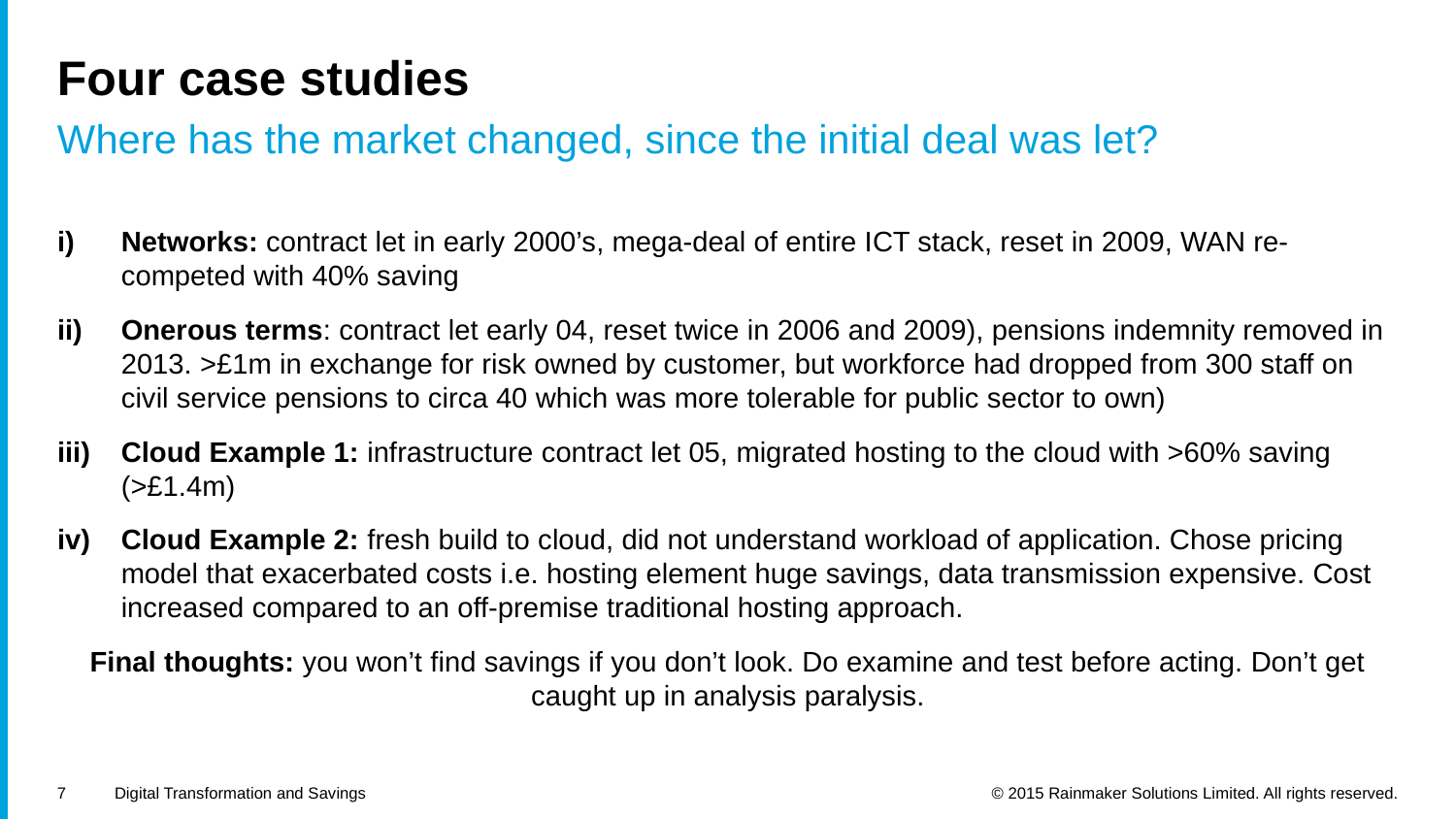

# Four case studies
Where has the market changed, since the initial deal was let?

Networks: contract let in early 2000’s, mega-deal of entire ICT stack, reset in 2009, WAN re-competed with 40% saving
Onerous terms: contract let early 04, reset twice in 2006 and 2009), pensions indemnity removed in 2013. >£1m in exchange for risk owned by customer, but workforce had dropped from 300 staff on civil service pensions to circa 40 which was more tolerable for public sector to own)
Cloud Example 1: infrastructure contract let 05, migrated hosting to the cloud with >60% saving (>£1.4m)
Cloud Example 2: fresh build to cloud, did not understand workload of application. Chose pricing model that exacerbated costs i.e. hosting element huge savings, data transmission expensive. Cost increased compared to an off-premise traditional hosting approach.
Final thoughts: you won’t find savings if you don’t look. Do examine and test before acting. Don’t get caught up in analysis paralysis.

7
Digital Transformation and Savings